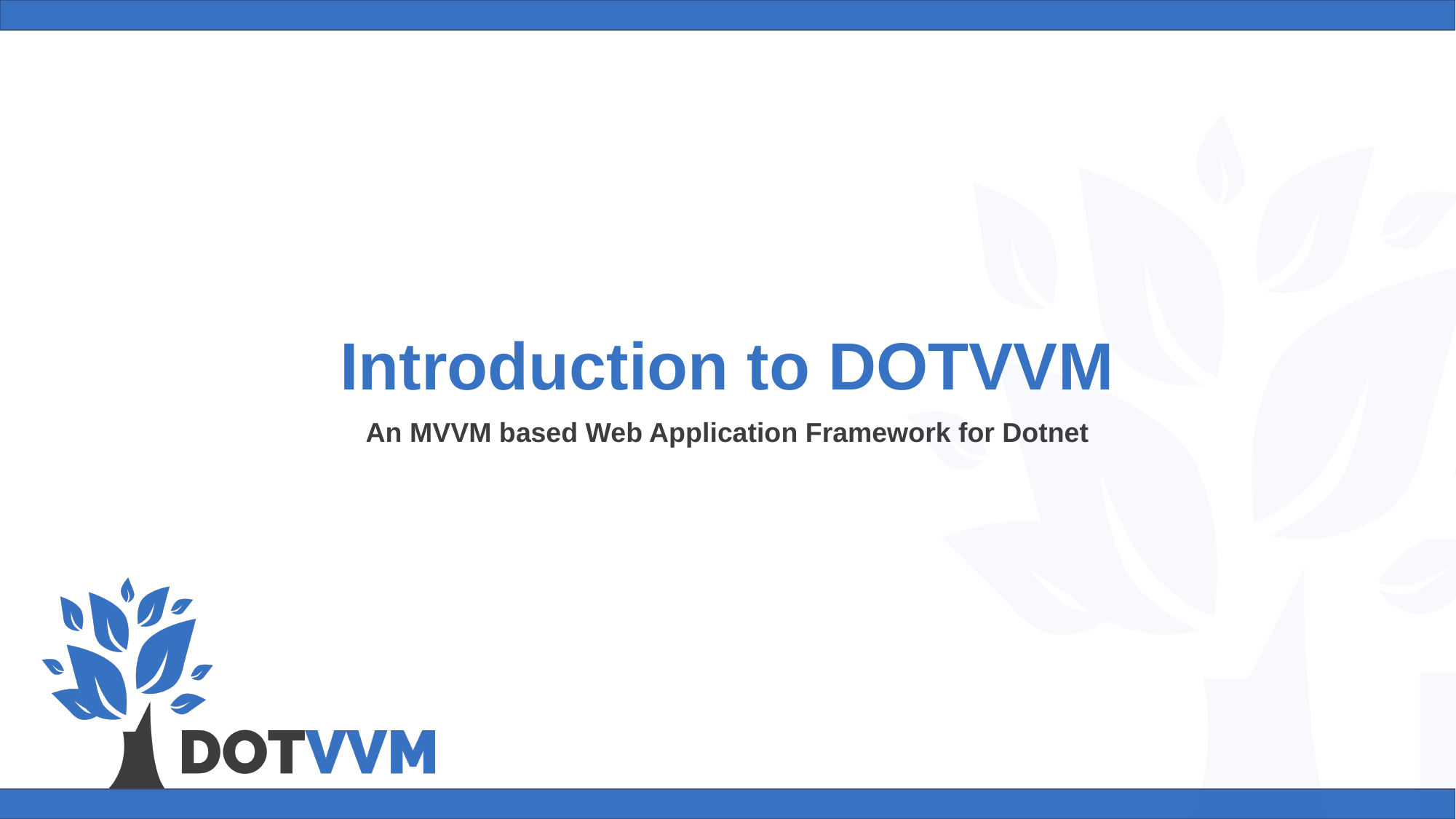

Introduction to DOTVVM
An MVVM based Web Application Framework for Dotnet